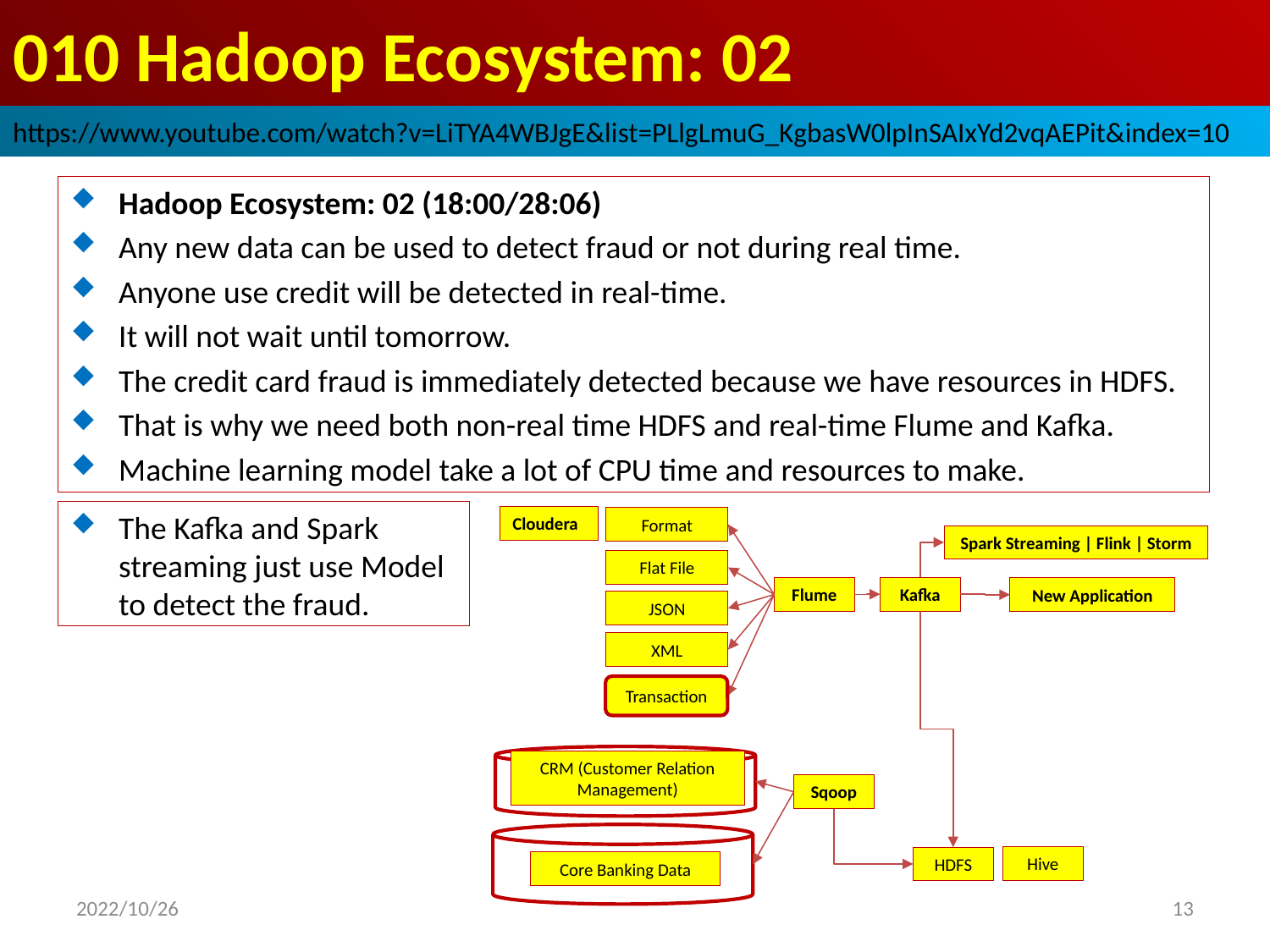

# 010 Hadoop Ecosystem: 02
https://www.youtube.com/watch?v=LiTYA4WBJgE&list=PLlgLmuG_KgbasW0lpInSAIxYd2vqAEPit&index=10
Hadoop Ecosystem: 02 (18:00/28:06)
Any new data can be used to detect fraud or not during real time.
Anyone use credit will be detected in real-time.
It will not wait until tomorrow.
The credit card fraud is immediately detected because we have resources in HDFS.
That is why we need both non-real time HDFS and real-time Flume and Kafka.
Machine learning model take a lot of CPU time and resources to make.
The Kafka and Spark streaming just use Model to detect the fraud.
Cloudera
Format
Spark Streaming | Flink | Storm
Flat File
Kafka
Flume
New Application
JSON
XML
Transaction

CRM (Customer Relation Management)
Sqoop

Hive
HDFS
Core Banking Data
2022/10/26
13